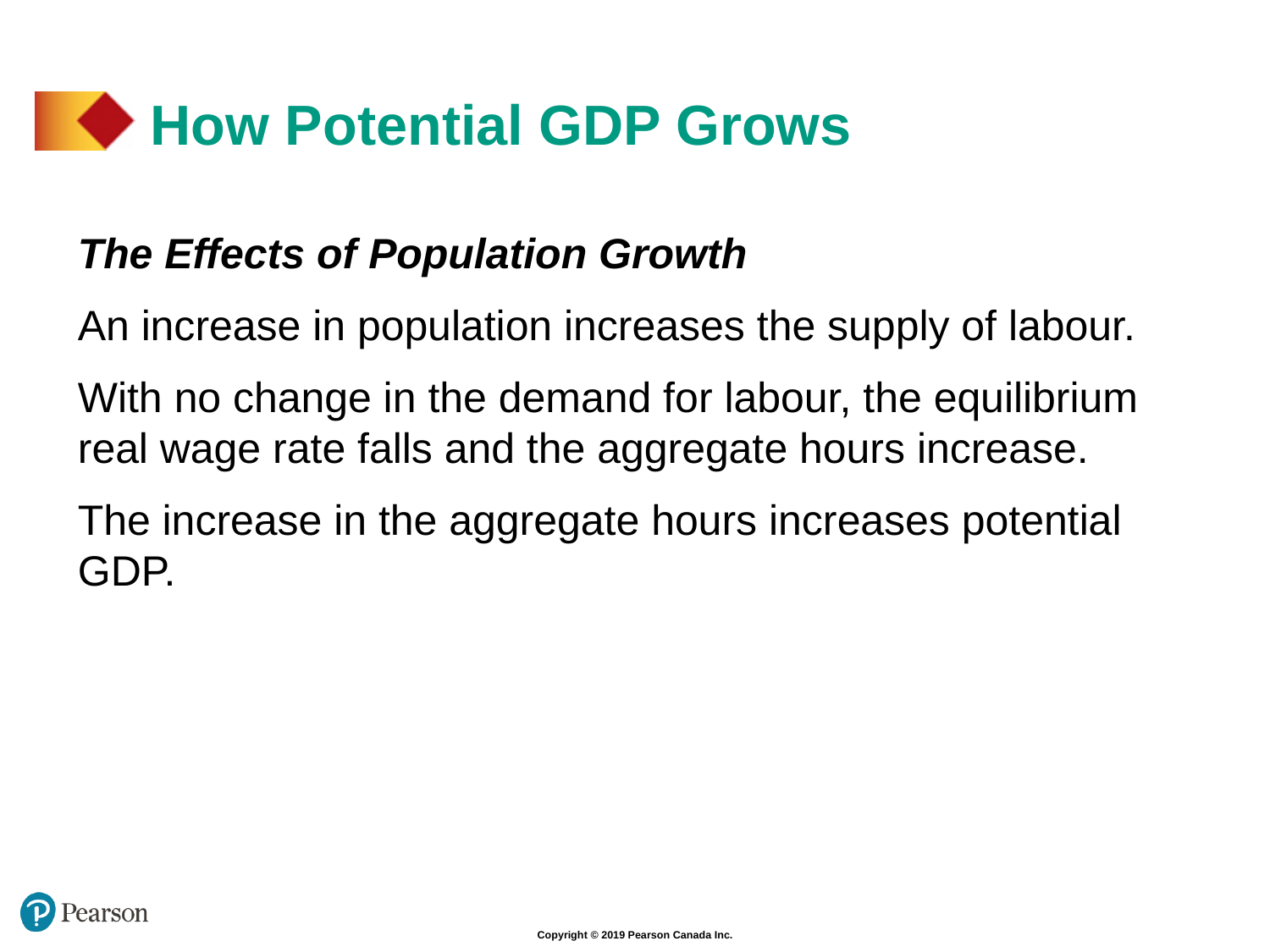

# How Potential GDP Grows
The Effects of Population Growth
An increase in population increases the supply of labour.
With no change in the demand for labour, the equilibrium real wage rate falls and the aggregate hours increase.
The increase in the aggregate hours increases potential GDP.